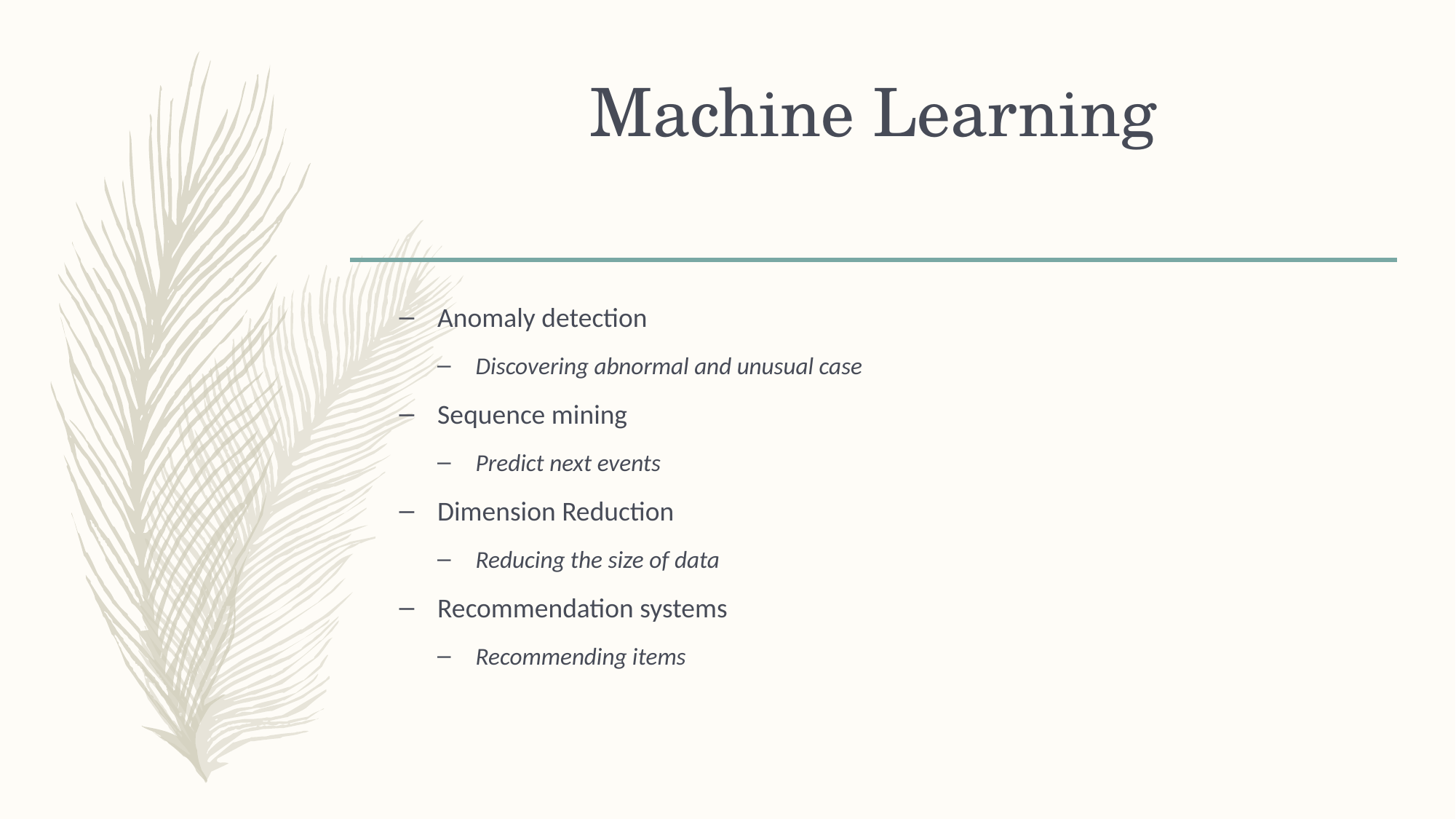

# Machine Learning
Anomaly detection
Discovering abnormal and unusual case
Sequence mining
Predict next events
Dimension Reduction
Reducing the size of data
Recommendation systems
Recommending items